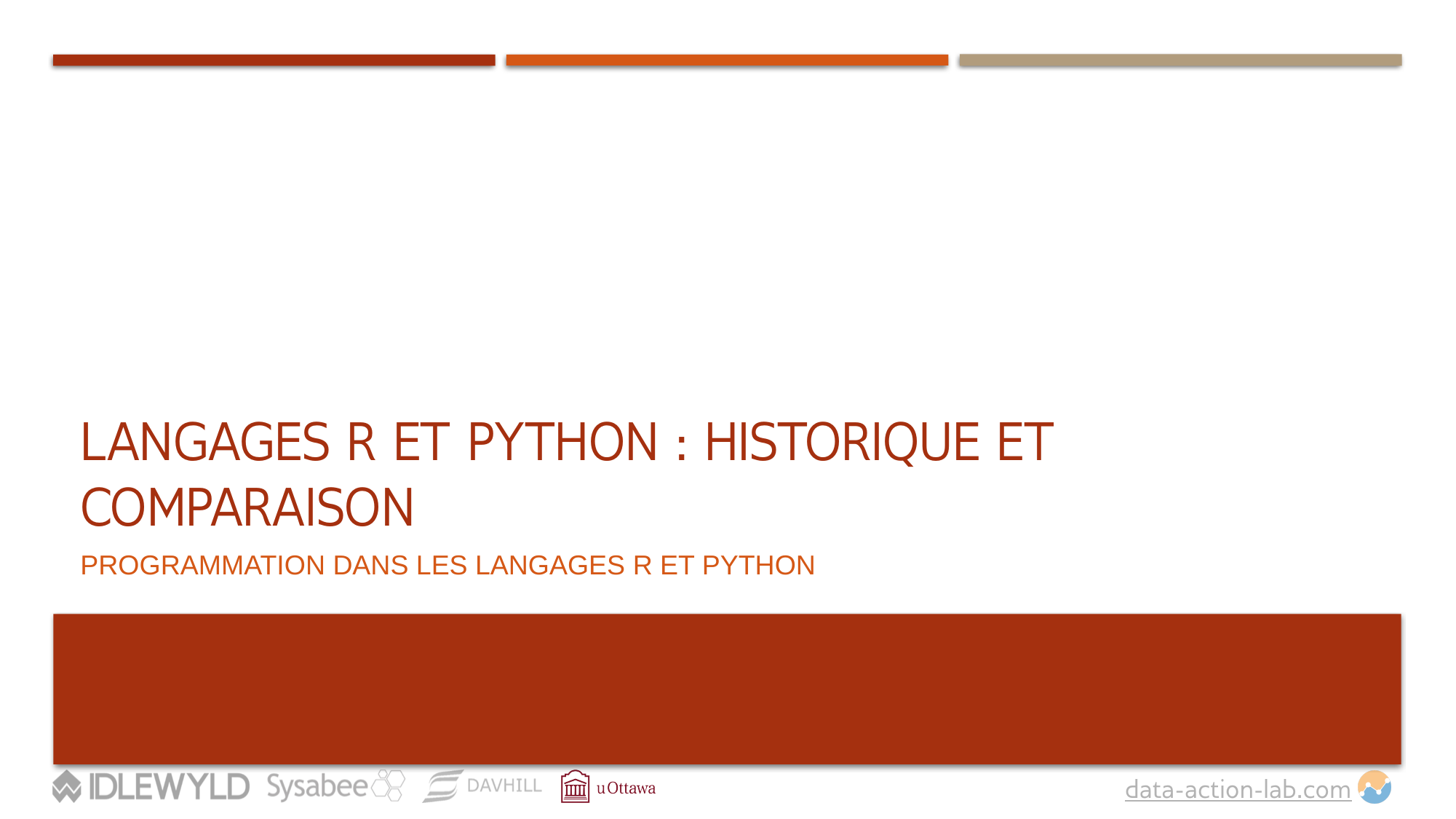

# LANGAGES R ET PYTHON : HISTORIQUE ET COMPARAISON
PROGRAMMATION DANS LES LANGAGES R ET PYTHON